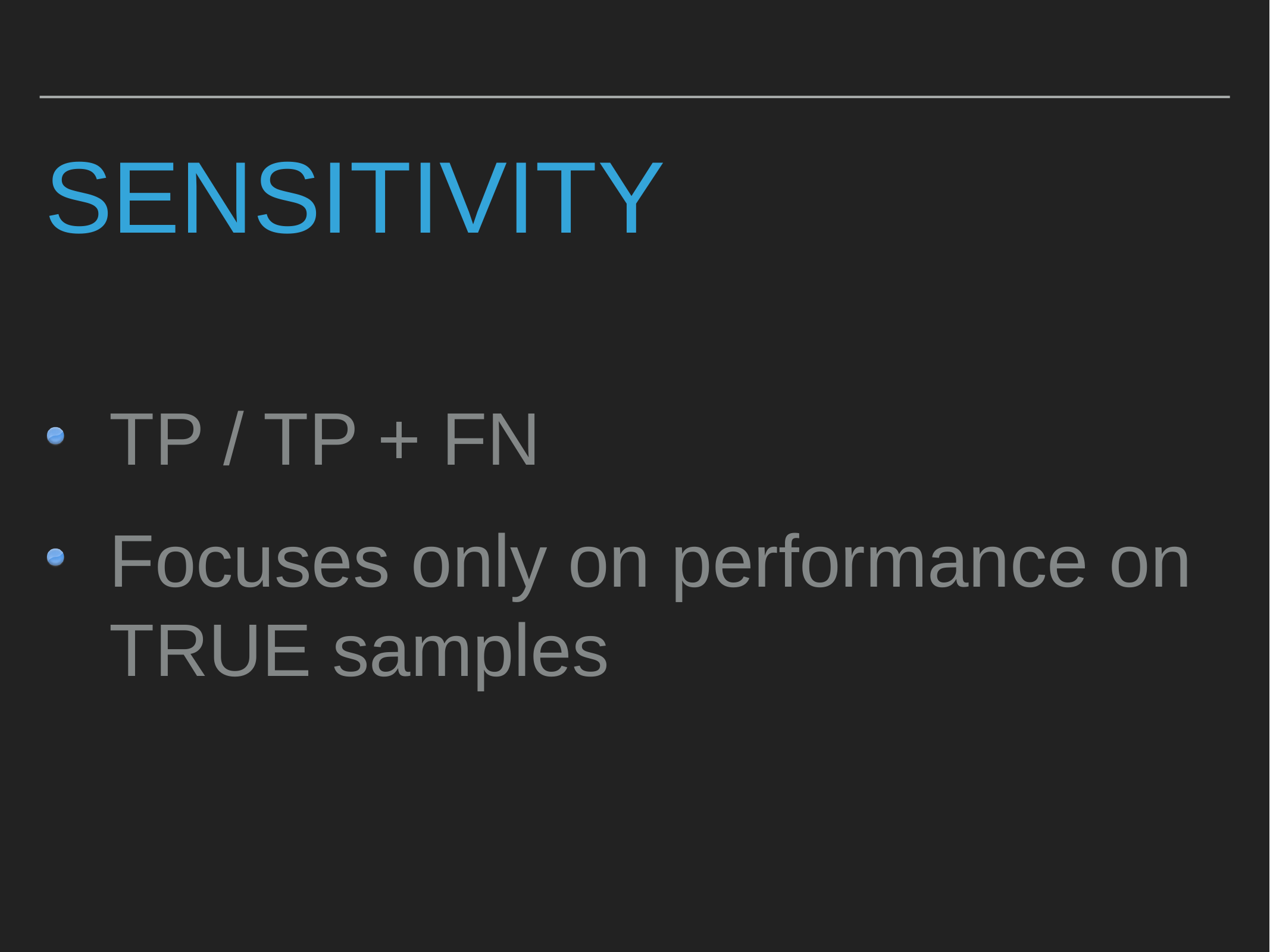

# Sensitivity
TP / TP + FN
Focuses only on performance on TRUE samples